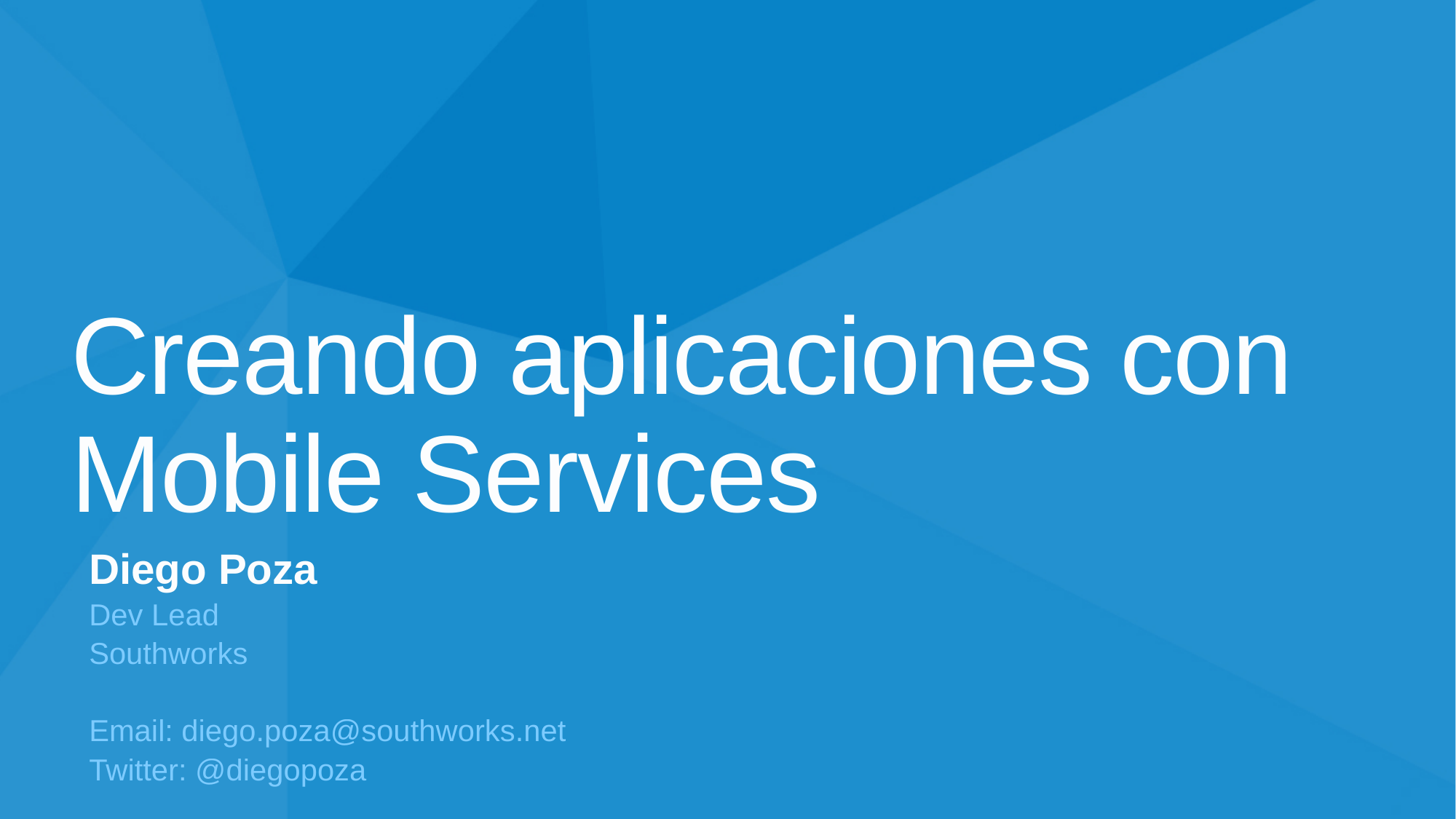

# Creando aplicaciones con Mobile Services
Diego Poza
Dev Lead
Southworks

Email: diego.poza@southworks.net
Twitter: @diegopoza